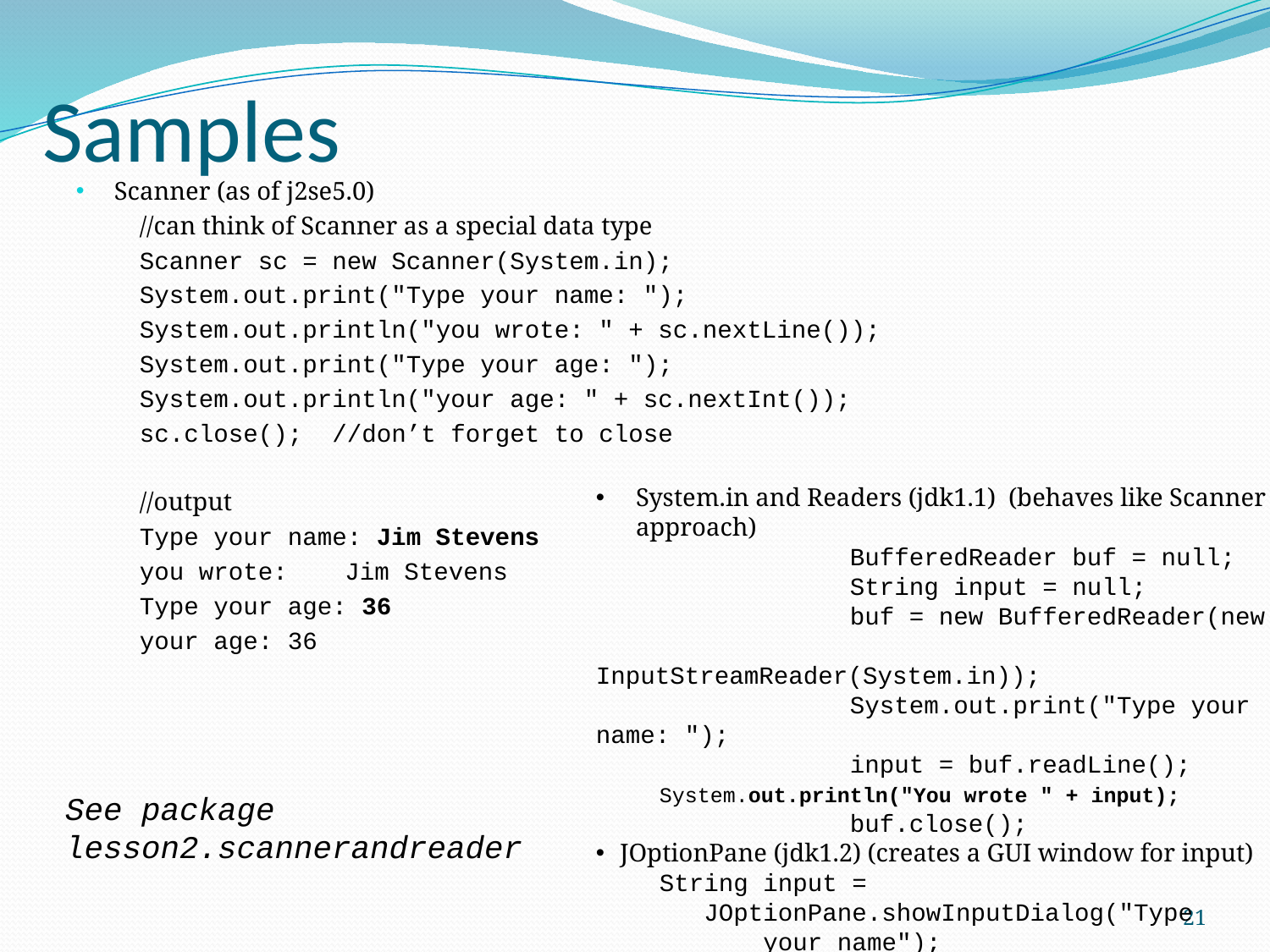

# Samples
Scanner (as of j2se5.0)
//can think of Scanner as a special data type
Scanner sc = new Scanner(System.in);
System.out.print("Type your name: ");
System.out.println("you wrote: " + sc.nextLine());
System.out.print("Type your age: ");
System.out.println("your age: " + sc.nextInt());
sc.close();  //don’t forget to close

//output
Type your name: Jim Stevens
you wrote:	 Jim Stevens
Type your age: 36
your age: 36

System.in and Readers (jdk1.1)  (behaves like Scanner approach)
		BufferedReader buf = null;
		String input = null;
		buf = new BufferedReader(new
  			 InputStreamReader(System.in));
		System.out.print("Type your name: ");
		input = buf.readLine();
          System.out.println("You wrote " + input);
		buf.close();
JOptionPane (jdk1.2) (creates a GUI window for input)
String input =
   JOptionPane.showInputDialog("Type
       your name");

See package lesson2.scannerandreader

21